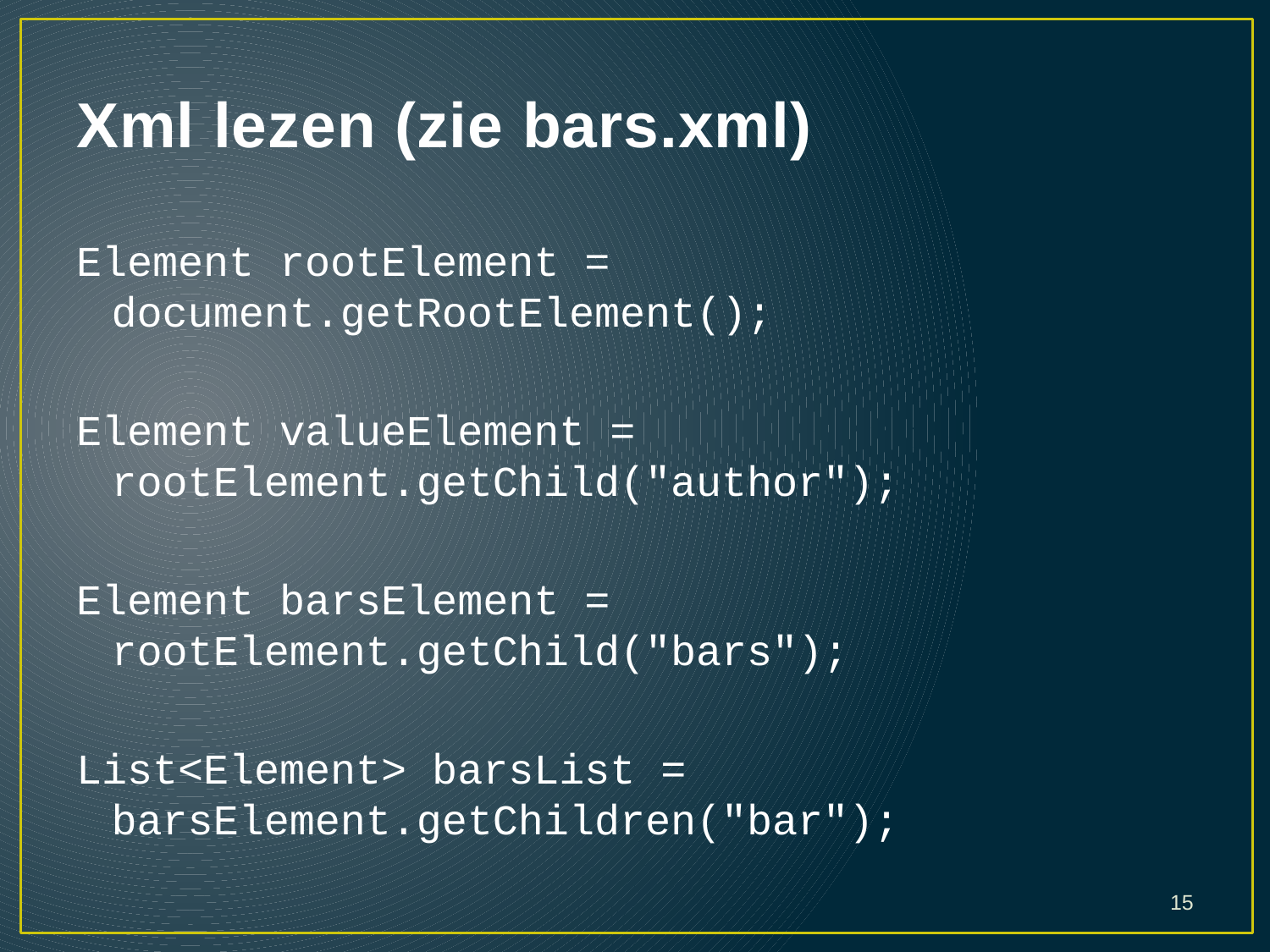

# Xml lezen (zie bars.xml)
Element rootElement = document.getRootElement();

Element valueElement = rootElement.getChild("author");

Element barsElement = rootElement.getChild("bars");

List<Element> barsList = barsElement.getChildren("bar");
15